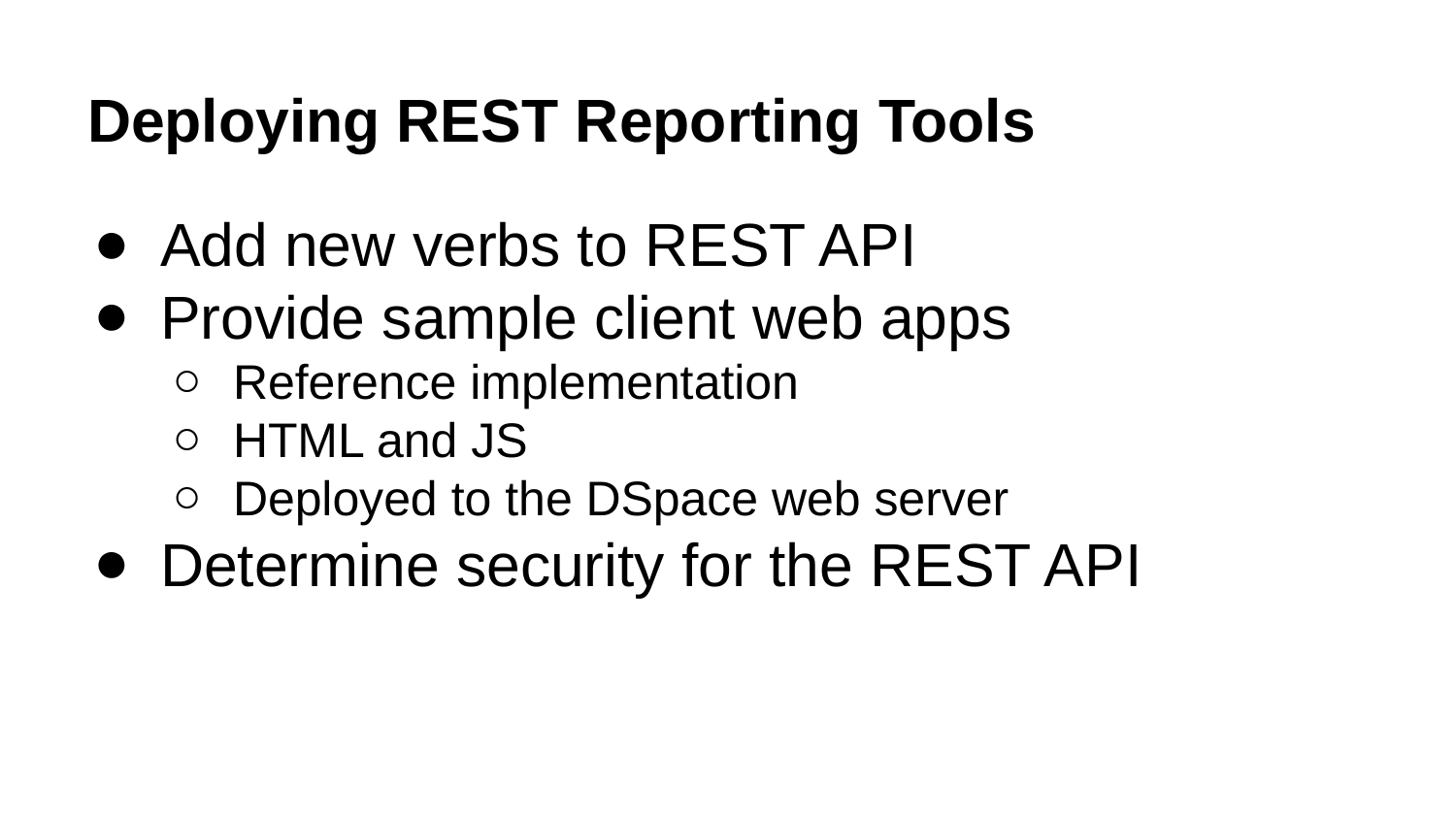

# Deploying REST Reporting Tools
Add new verbs to REST API
Provide sample client web apps
Reference implementation
HTML and JS
Deployed to the DSpace web server
Determine security for the REST API